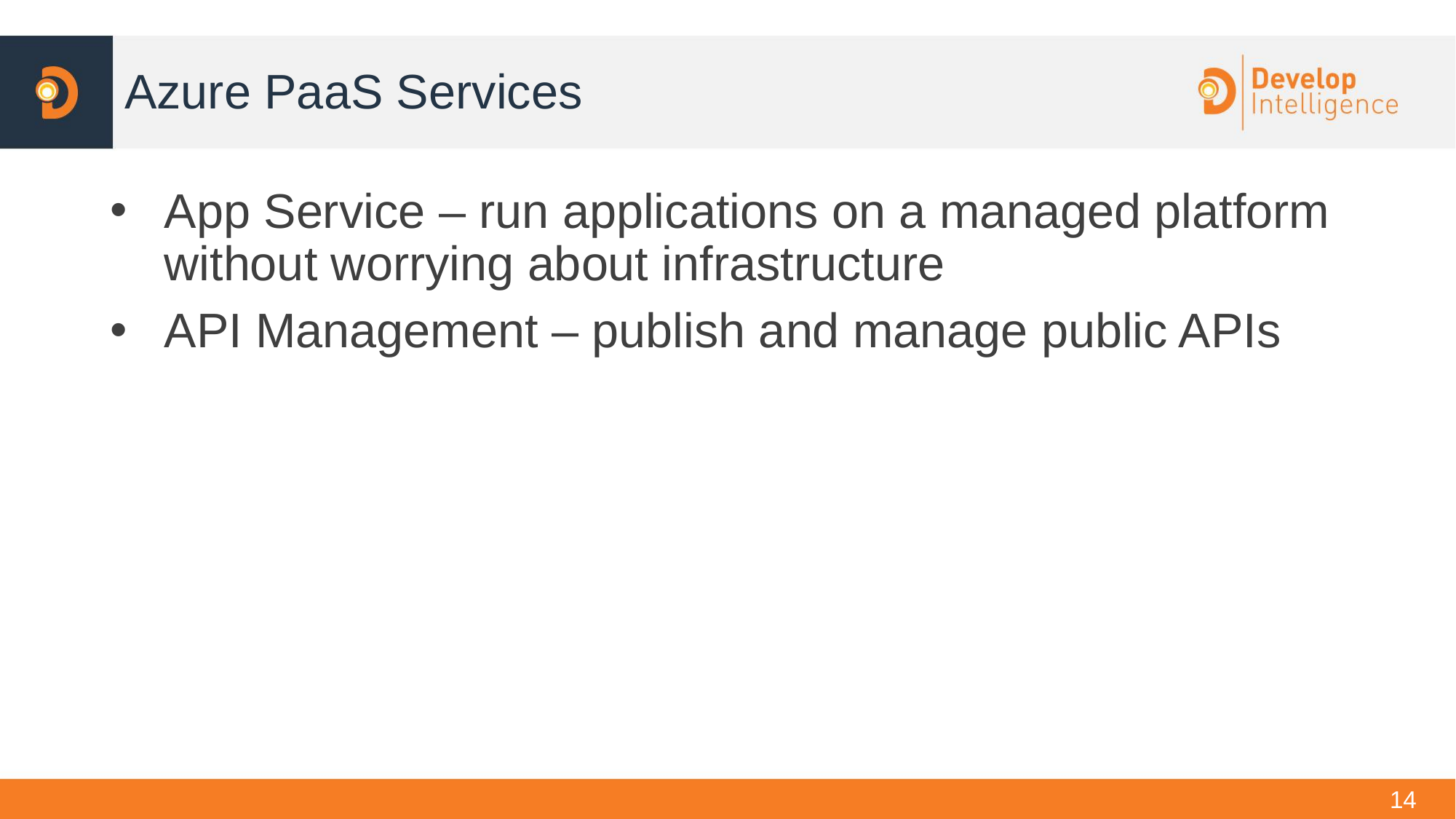

Azure PaaS Services
App Service – run applications on a managed platform without worrying about infrastructure
API Management – publish and manage public APIs
14